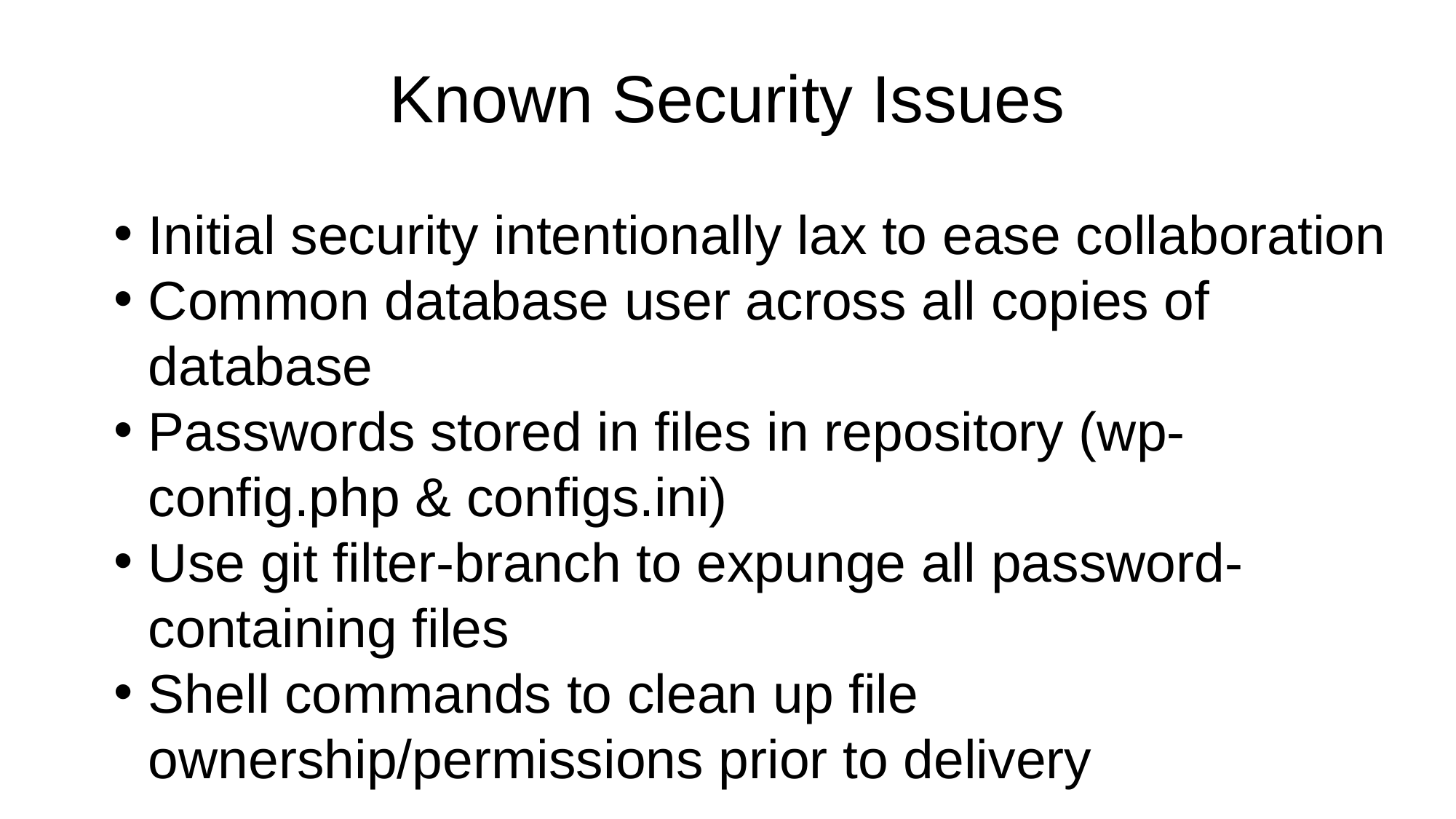

# Known Security Issues

Initial security intentionally lax to ease collaboration
Common database user across all copies of database
Passwords stored in files in repository (wp-config.php & configs.ini)
Use git filter-branch to expunge all password-containing files
Shell commands to clean up file ownership/permissions prior to delivery